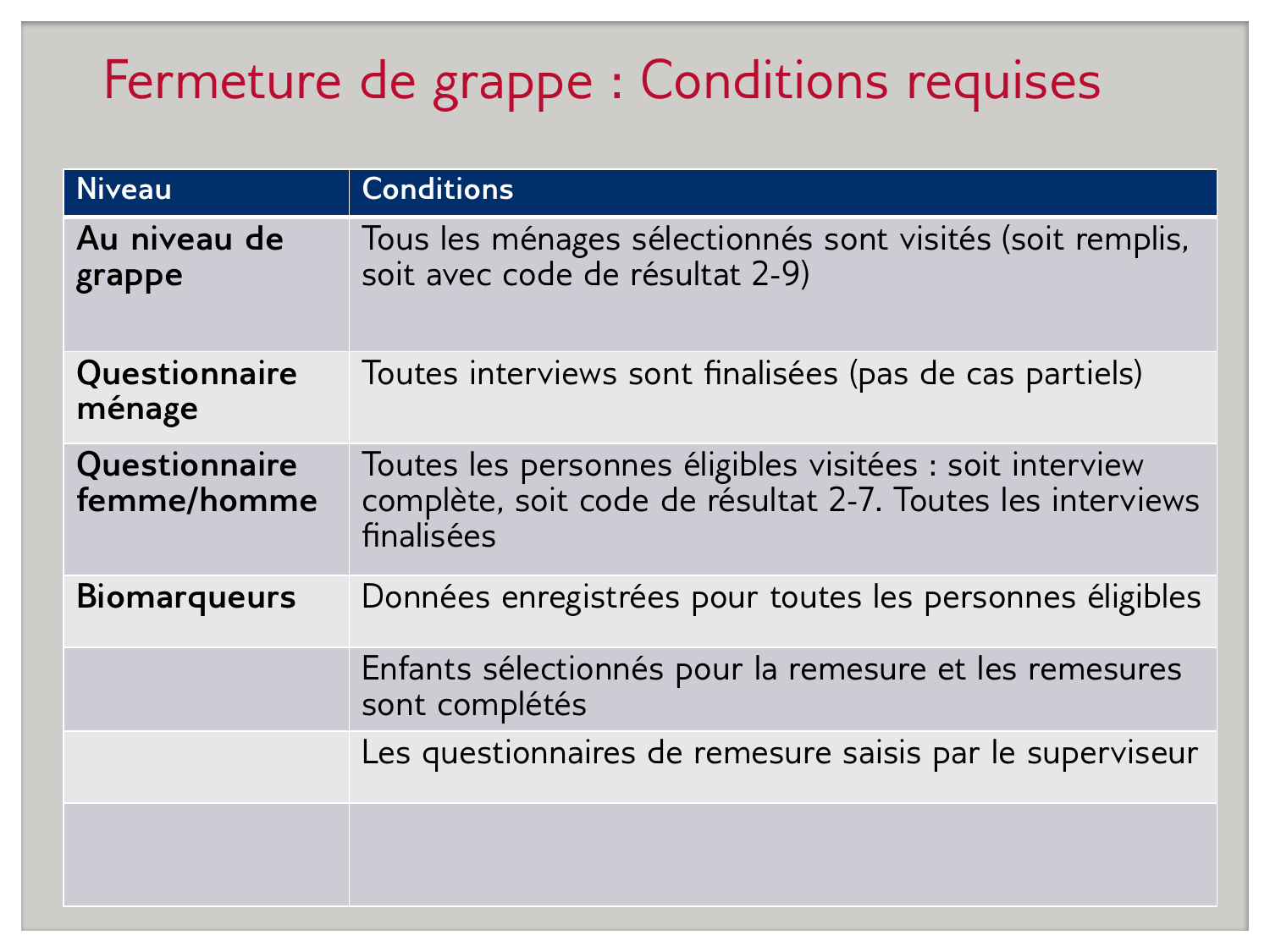

# Fermeture de grappe : Conditions requises
| Niveau | Conditions |
| --- | --- |
| Au niveau de grappe | Tous les ménages sélectionnés sont visités (soit remplis, soit avec code de résultat 2-9) |
| Questionnaire ménage | Toutes interviews sont finalisées (pas de cas partiels) |
| Questionnaire femme/homme | Toutes les personnes éligibles visitées : soit interview complète, soit code de résultat 2-7. Toutes les interviews finalisées |
| Biomarqueurs | Données enregistrées pour toutes les personnes éligibles |
|  | Enfants sélectionnés pour la remesure et les remesures sont complétés |
|  | Les questionnaires de remesure saisis par le superviseur |
|  |  |